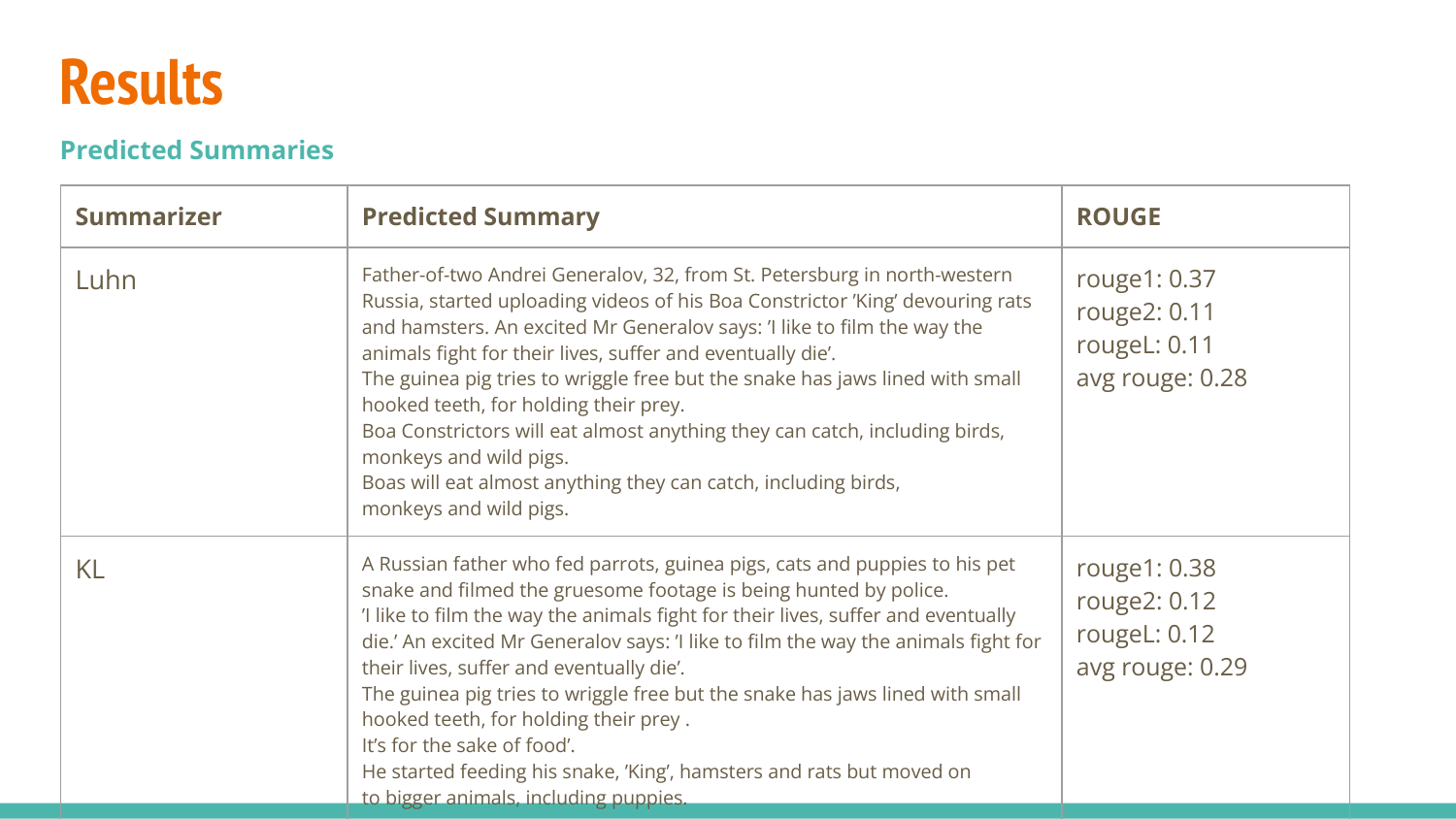

# Results
Predicted Summaries

| Summarizer | Predicted Summary | ROUGE |
| --- | --- | --- |
| Luhn | Father-of-two Andrei Generalov, 32, from St. Petersburg in north-western Russia, started uploading videos of his Boa Constrictor ’King’ devouring rats and hamsters. An excited Mr Generalov says: ’I like to film the way the animals fight for their lives, suffer and eventually die’. The guinea pig tries to wriggle free but the snake has jaws lined with small hooked teeth, for holding their prey. Boa Constrictors will eat almost anything they can catch, including birds, monkeys and wild pigs. Boas will eat almost anything they can catch, including birds, monkeys and wild pigs. | rouge1: 0.37 rouge2: 0.11 rougeL: 0.11 avg rouge: 0.28 |
| KL | A Russian father who fed parrots, guinea pigs, cats and puppies to his pet snake and filmed the gruesome footage is being hunted by police. ’I like to film the way the animals fight for their lives, suffer and eventually die.’ An excited Mr Generalov says: ’I like to film the way the animals fight for their lives, suffer and eventually die’. The guinea pig tries to wriggle free but the snake has jaws lined with small hooked teeth, for holding their prey . It’s for the sake of food’. He started feeding his snake, ’King’, hamsters and rats but moved on to bigger animals, including puppies. | rouge1: 0.38 rouge2: 0.12 rougeL: 0.12 avg rouge: 0.29 |